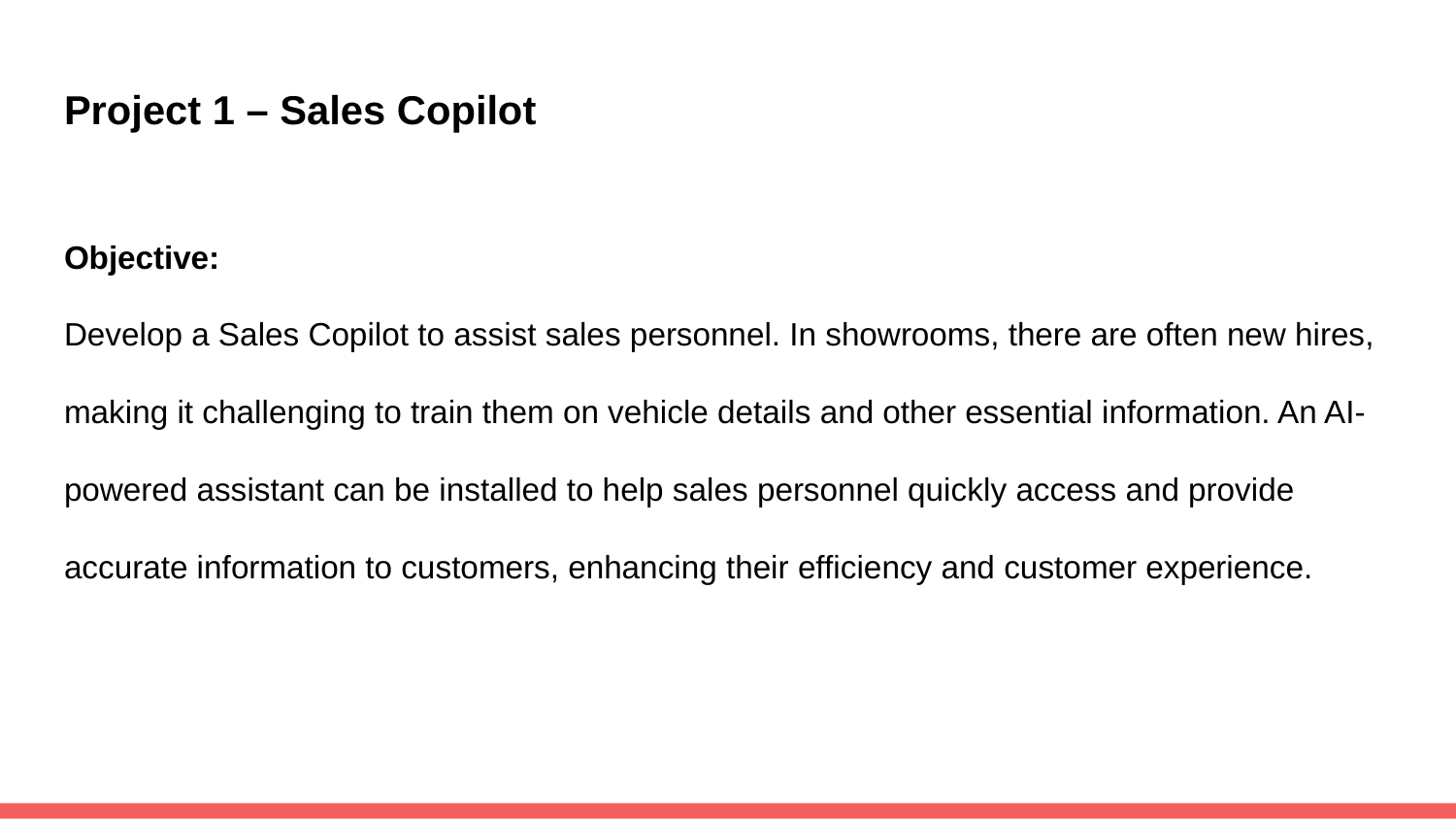

# Project 1 – Sales Copilot
Objective:
Develop a Sales Copilot to assist sales personnel. In showrooms, there are often new hires, making it challenging to train them on vehicle details and other essential information. An AI-powered assistant can be installed to help sales personnel quickly access and provide accurate information to customers, enhancing their efficiency and customer experience.